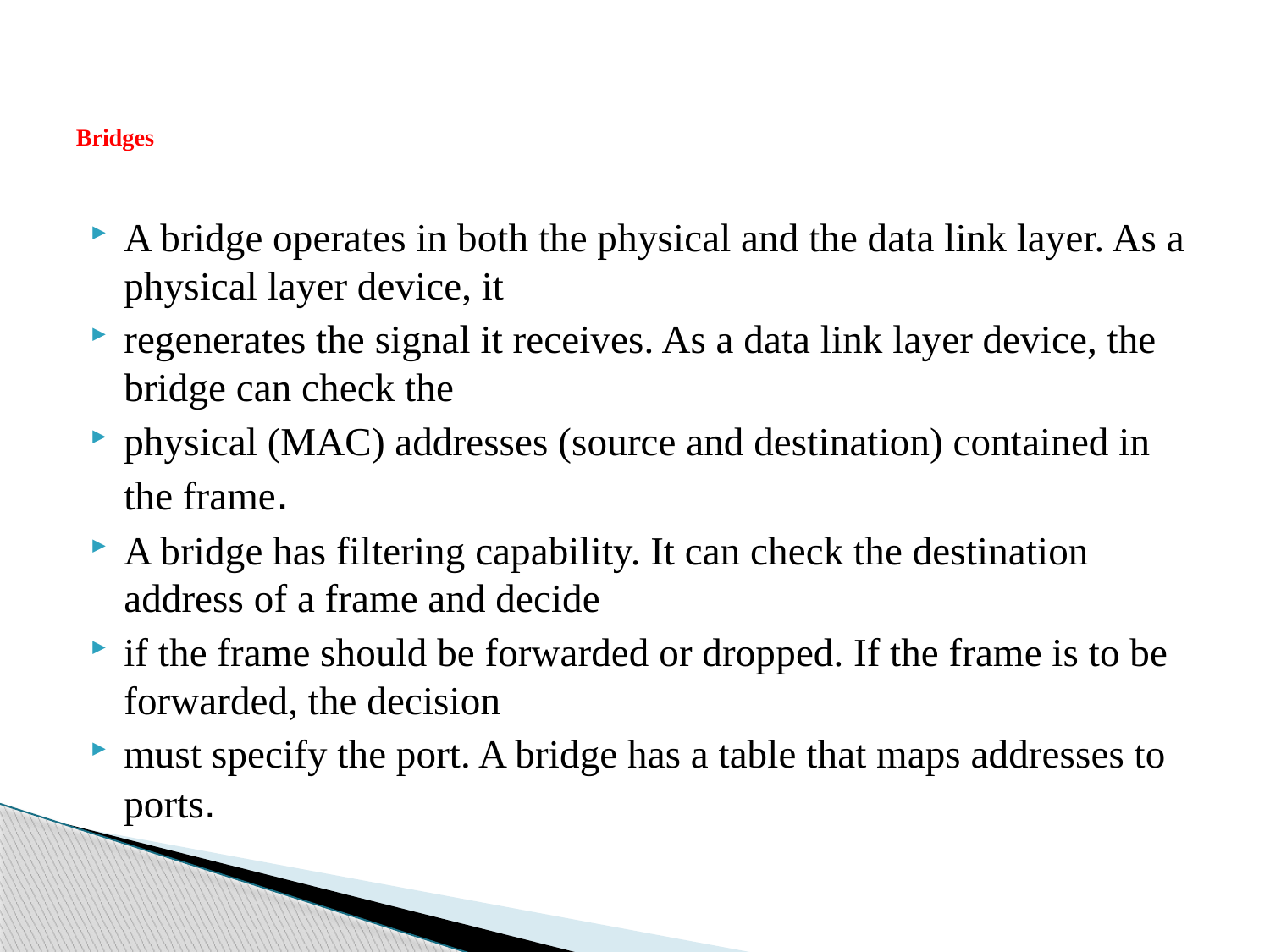

# Bridges
A bridge operates in both the physical and the data link layer. As a physical layer device, it
regenerates the signal it receives. As a data link layer device, the bridge can check the
physical (MAC) addresses (source and destination) contained in the frame.
A bridge has filtering capability. It can check the destination address of a frame and decide
if the frame should be forwarded or dropped. If the frame is to be forwarded, the decision
must specify the port. A bridge has a table that maps addresses to ports.